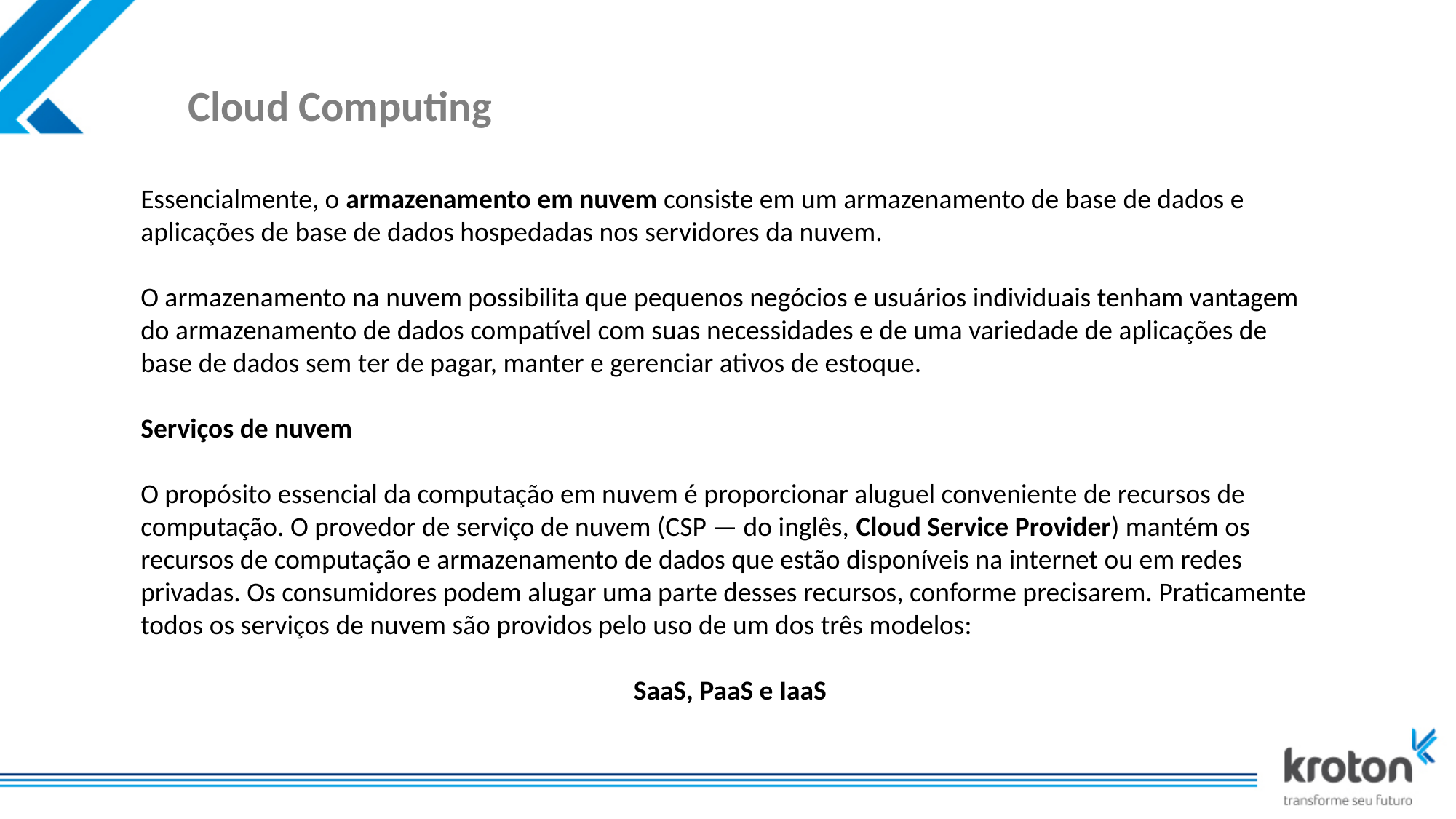

# Cloud Computing

Essencialmente, o armazenamento em nuvem consiste em um armazenamento de base de dados e aplicações de base de dados hospedadas nos servidores da nuvem.

O armazenamento na nuvem possibilita que pequenos negócios e usuários individuais tenham vantagem do armazenamento de dados compatível com suas necessidades e de uma variedade de aplicações de base de dados sem ter de pagar, manter e gerenciar ativos de estoque.

Serviços de nuvem

O propósito essencial da computação em nuvem é proporcionar aluguel conveniente de recursos de computação. O provedor de serviço de nuvem (CSP — do inglês, Cloud Service Provider) mantém os recursos de computação e armazenamento de dados que estão disponíveis na internet ou em redes privadas. Os consumidores podem alugar uma parte desses recursos, conforme precisarem. Praticamente todos os serviços de nuvem são providos pelo uso de um dos três modelos:

SaaS, PaaS e IaaS